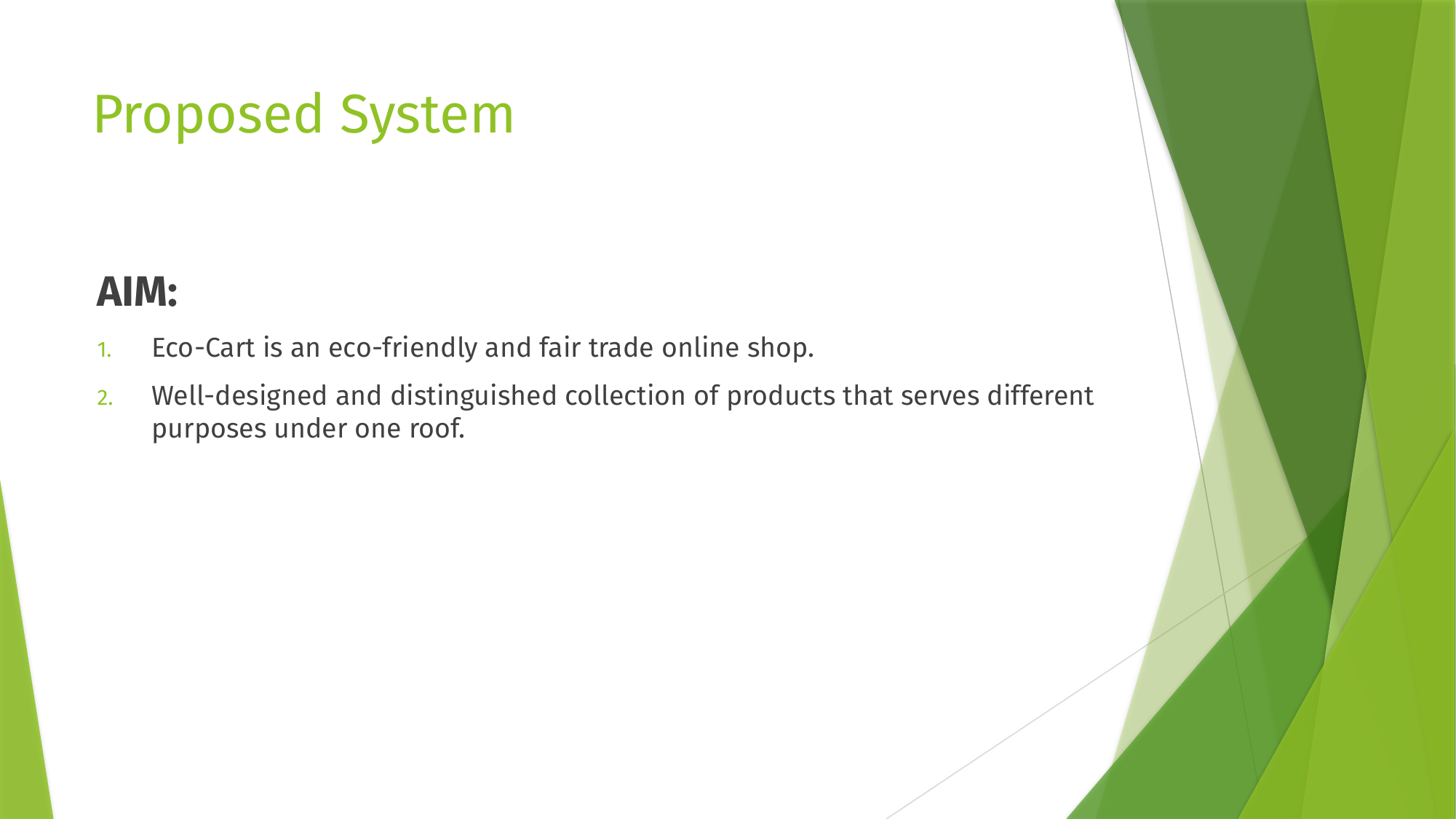

# Proposed System
AIM:
Eco-Cart is an eco-friendly and fair trade online shop.
Well-designed and distinguished collection of products that serves different purposes under one roof.